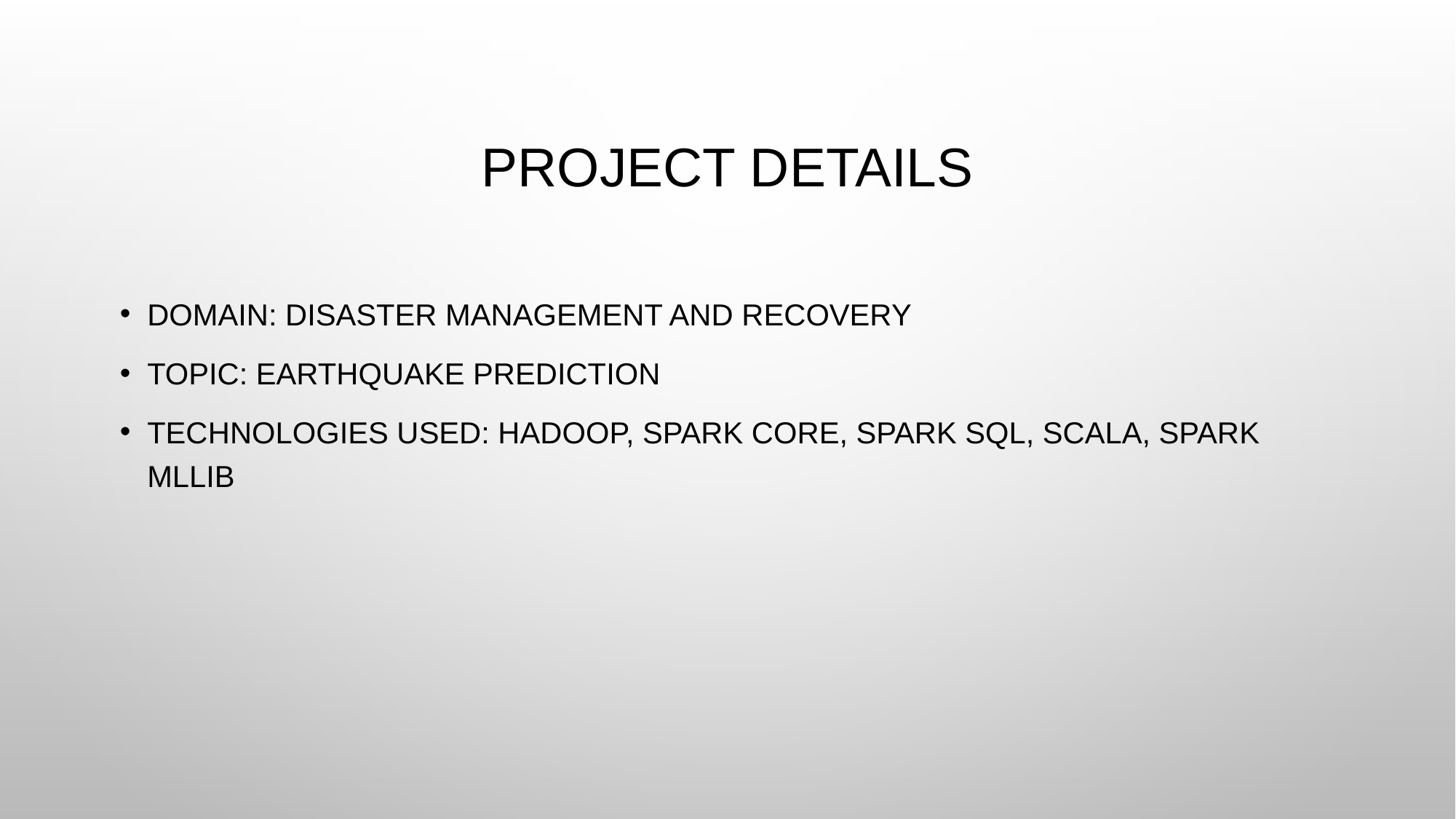

# Project Details
Domain: Disaster Management and Recovery
Topic: Earthquake Prediction
Technologies used: Hadoop, Spark Core, Spark SQL, Scala, Spark MLLib